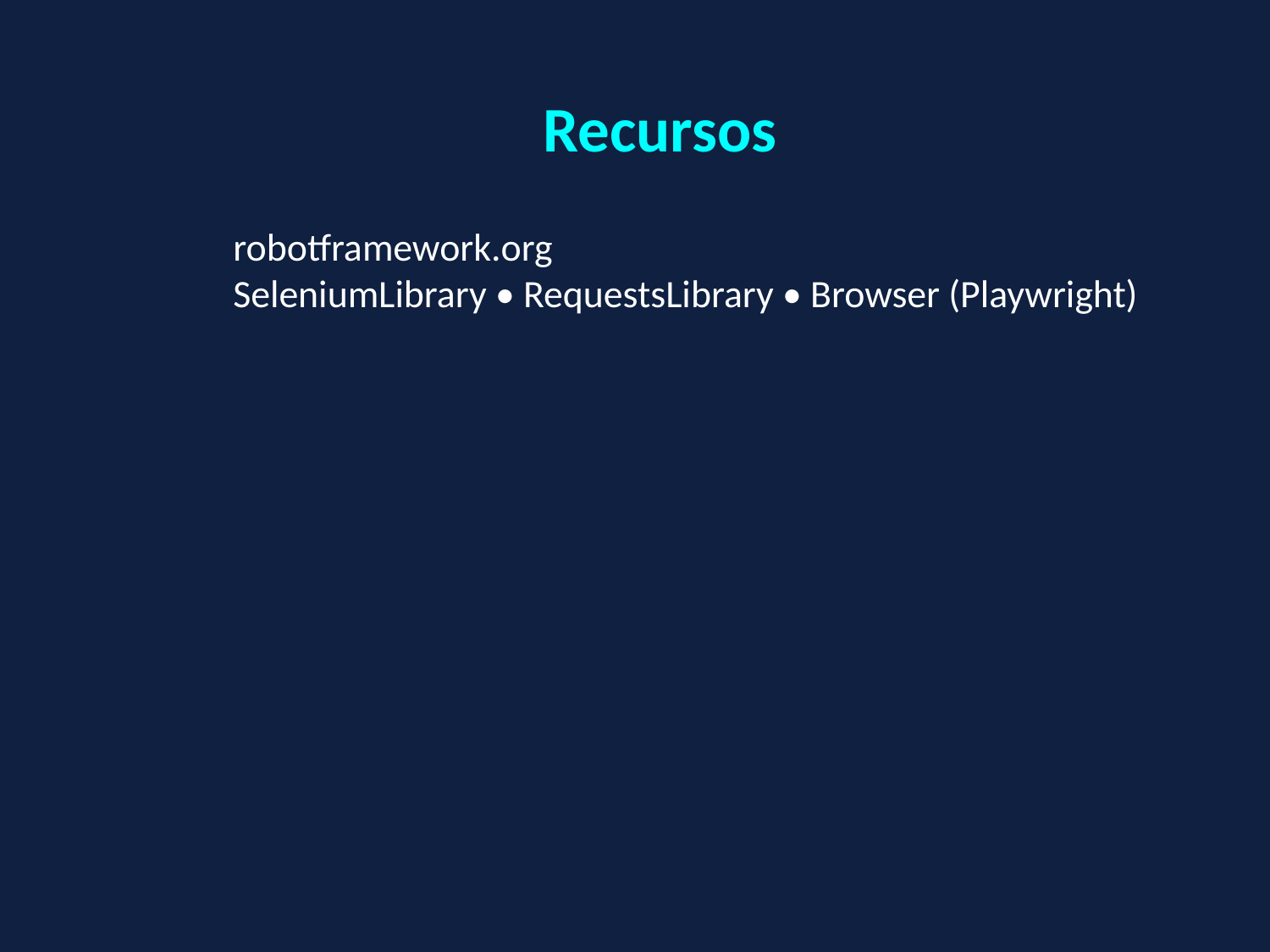

🔗
Recursos
robotframework.org
SeleniumLibrary • RequestsLibrary • Browser (Playwright)